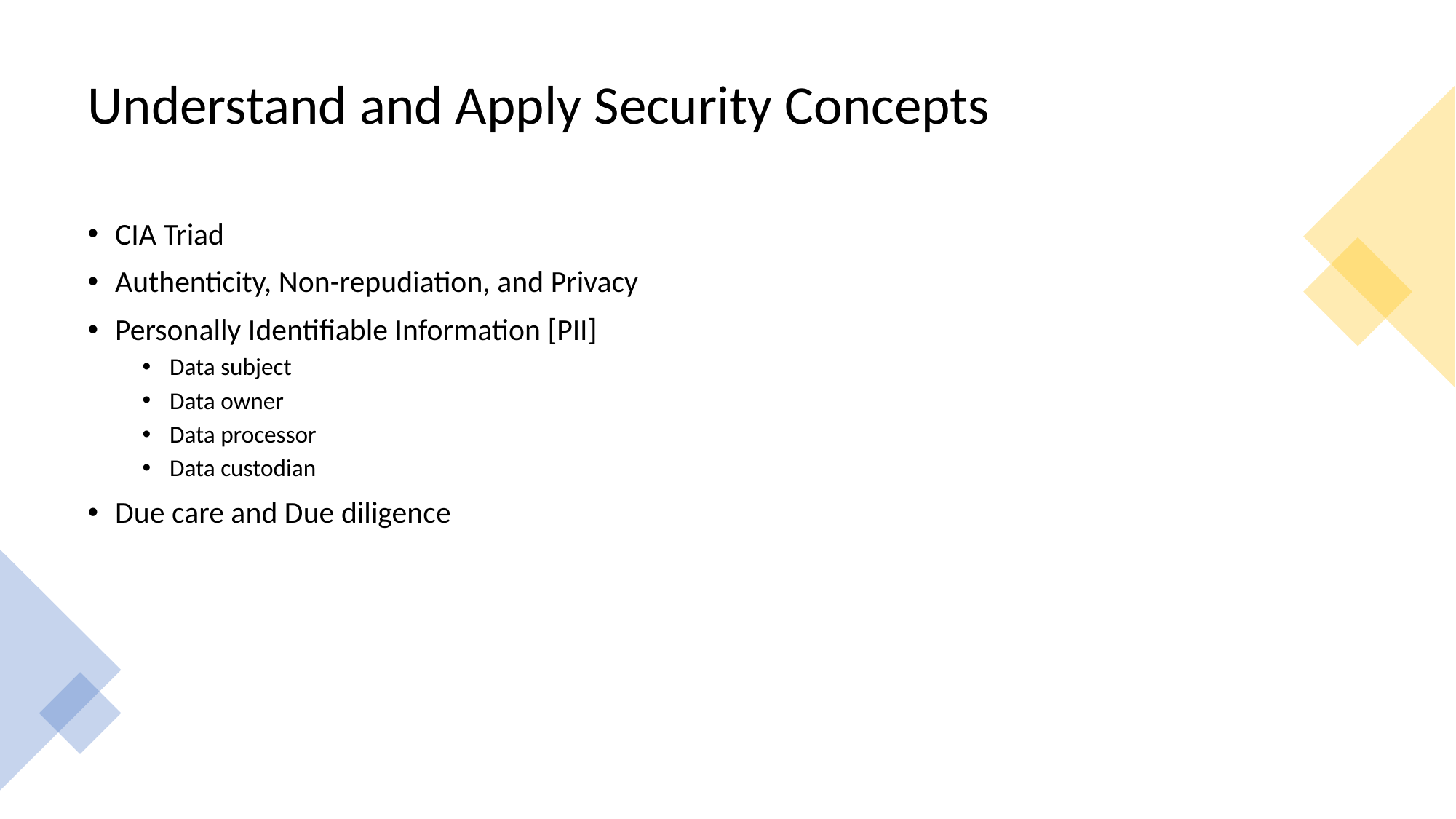

# Understand and Apply Security Concepts

CIA Triad
Authenticity, Non-repudiation, and Privacy
Personally Identifiable Information [PII]
Data subject
Data owner
Data processor
Data custodian
Due care and Due diligence